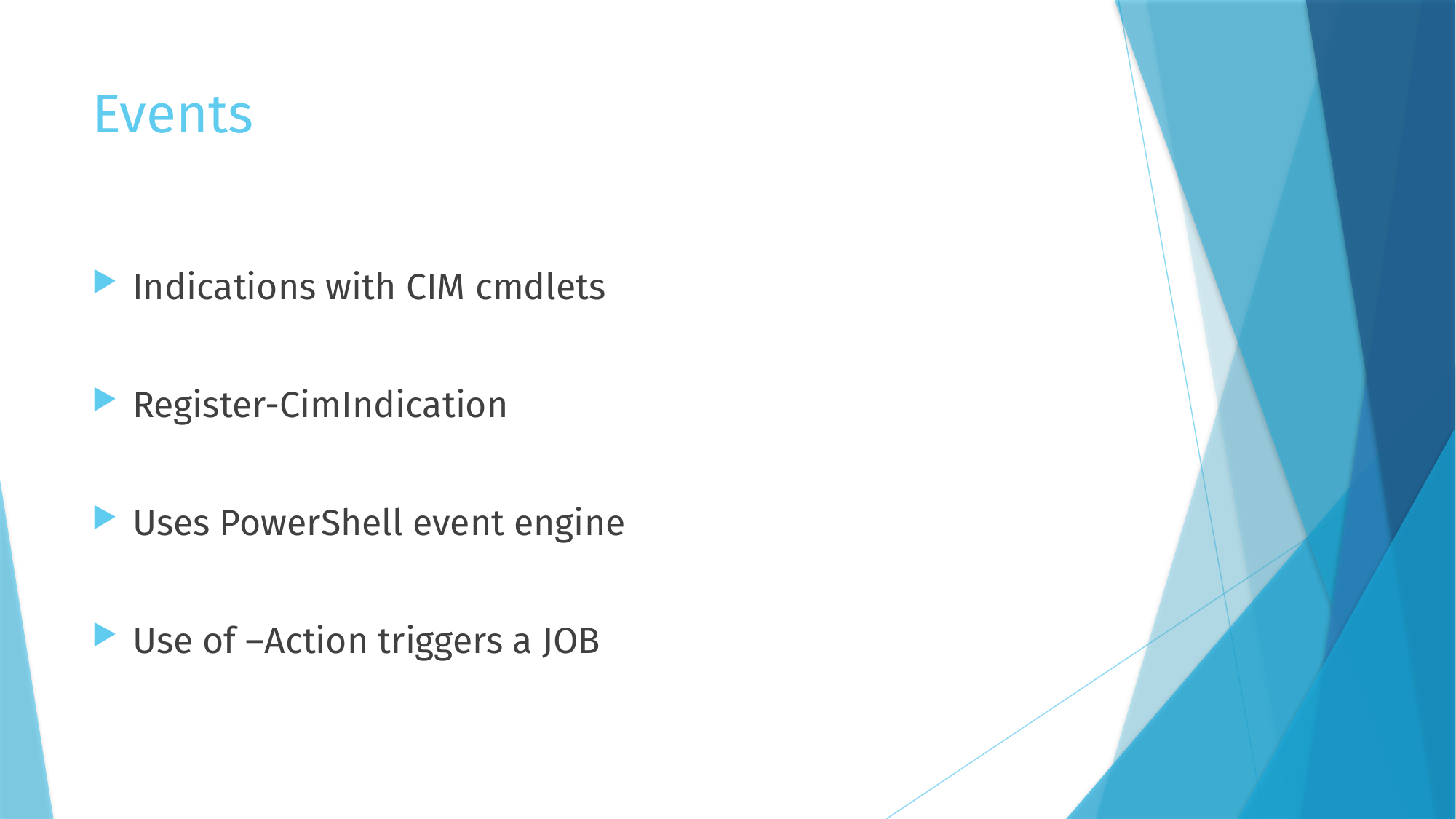

# Events
Indications with CIM cmdlets

Register-CimIndication

Uses PowerShell event engine

Use of –Action triggers a JOB